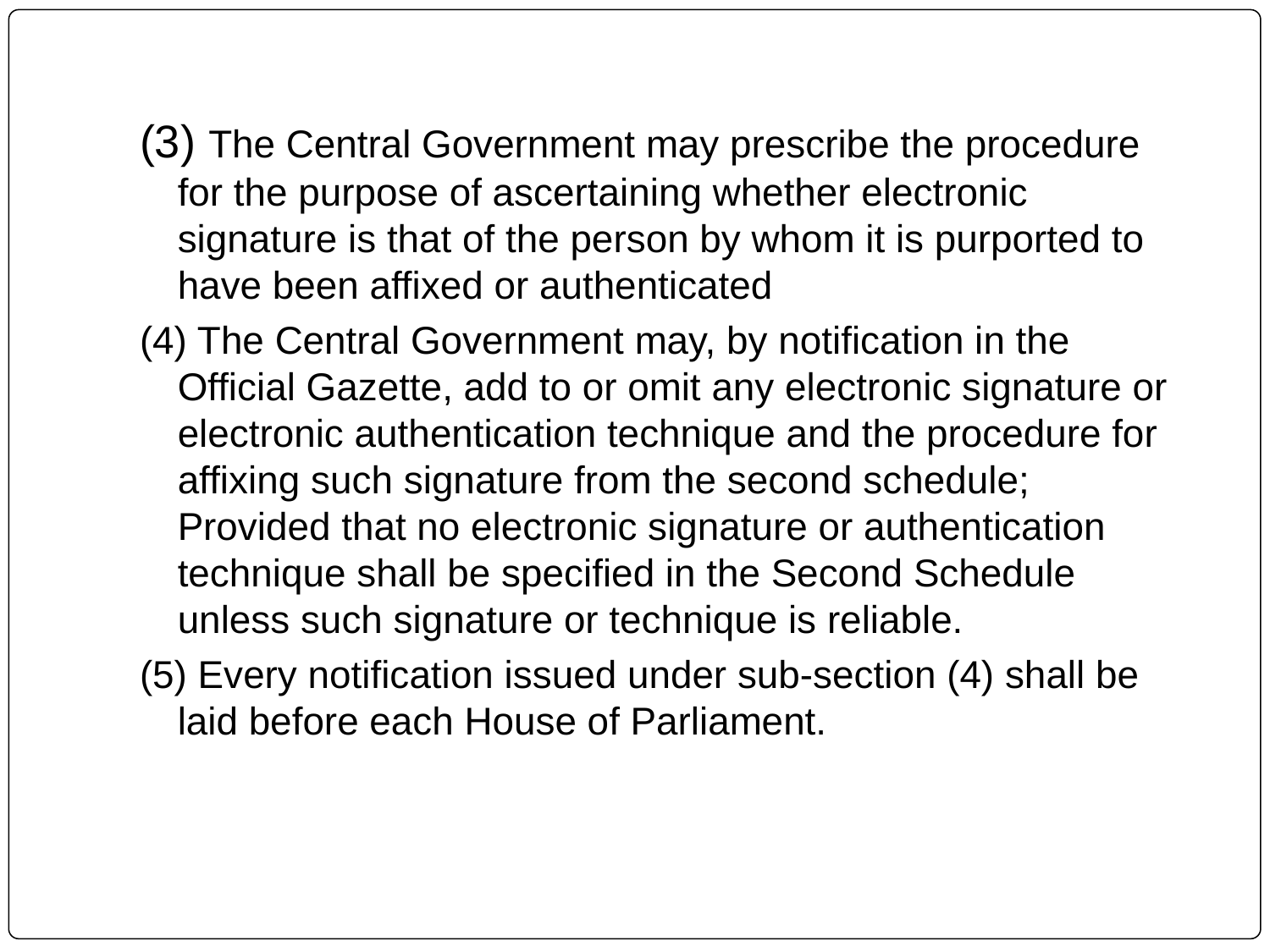

(3) The Central Government may prescribe the procedure for the purpose of ascertaining whether electronic signature is that of the person by whom it is purported to have been affixed or authenticated
(4) The Central Government may, by notification in the Official Gazette, add to or omit any electronic signature or electronic authentication technique and the procedure for affixing such signature from the second schedule; Provided that no electronic signature or authentication technique shall be specified in the Second Schedule unless such signature or technique is reliable.
(5) Every notification issued under sub-section (4) shall be laid before each House of Parliament.